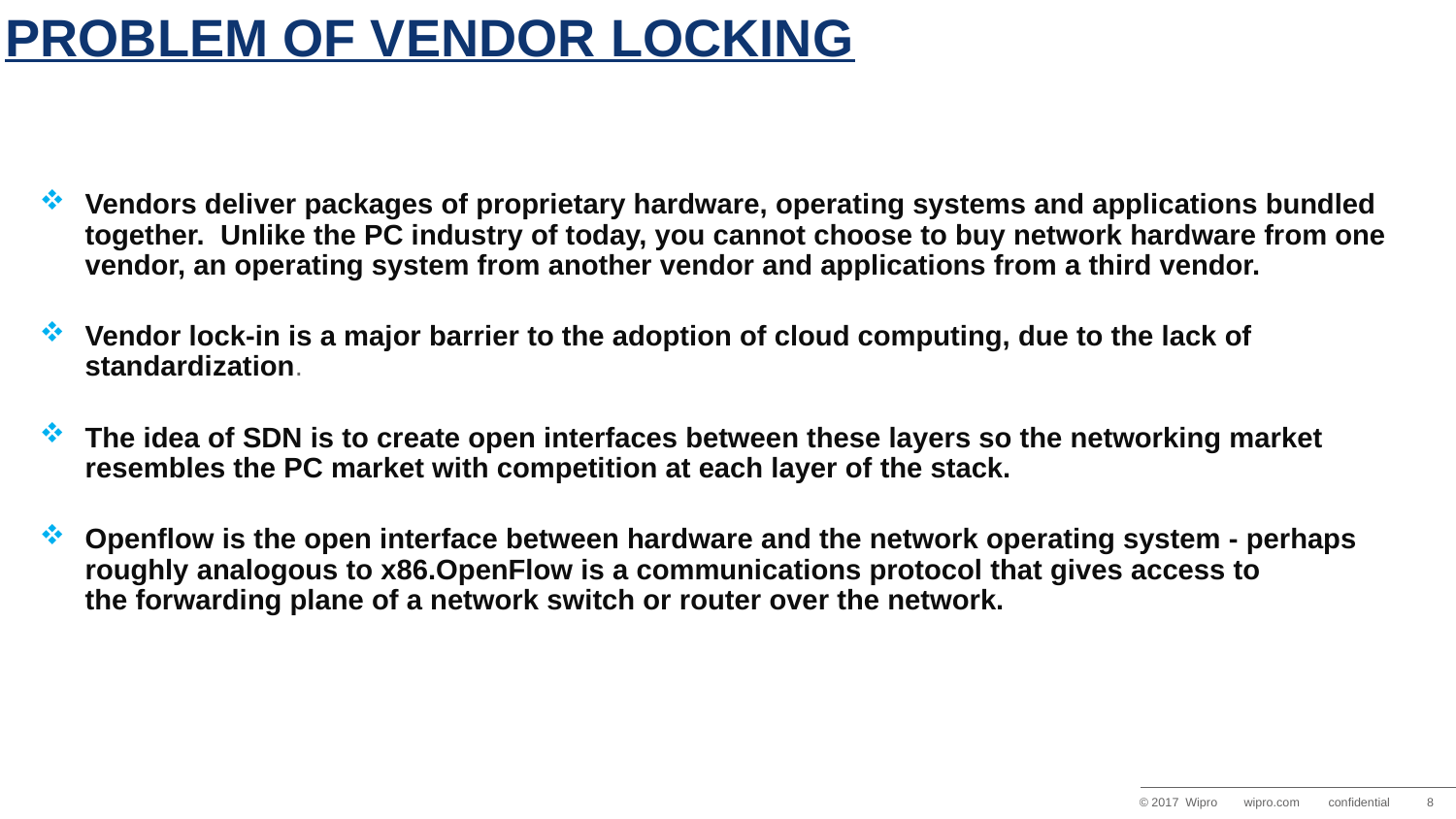

# PROBLEM OF VENDOR LOCKING

Vendors deliver packages of proprietary hardware, operating systems and applications bundled together.  Unlike the PC industry of today, you cannot choose to buy network hardware from one vendor, an operating system from another vendor and applications from a third vendor.
Vendor lock-in is a major barrier to the adoption of cloud computing, due to the lack of standardization.
The idea of SDN is to create open interfaces between these layers so the networking market resembles the PC market with competition at each layer of the stack.
Openflow is the open interface between hardware and the network operating system - perhaps roughly analogous to x86.OpenFlow is a communications protocol that gives access to the forwarding plane of a network switch or router over the network.